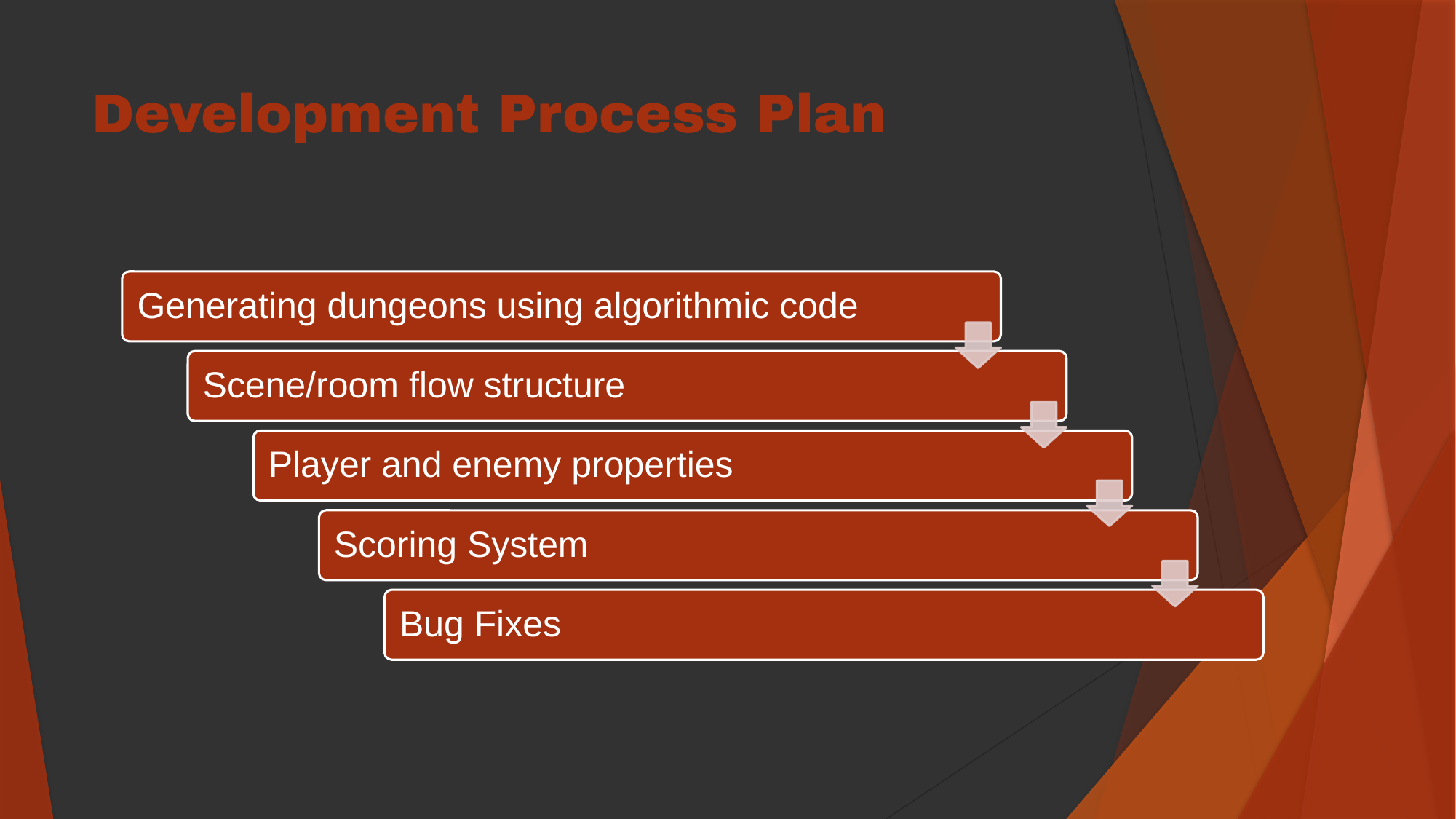

# Development Process Plan
Generating dungeons using algorithmic code
Scene/room flow structure
Player and enemy properties
Scoring System
Bug Fixes